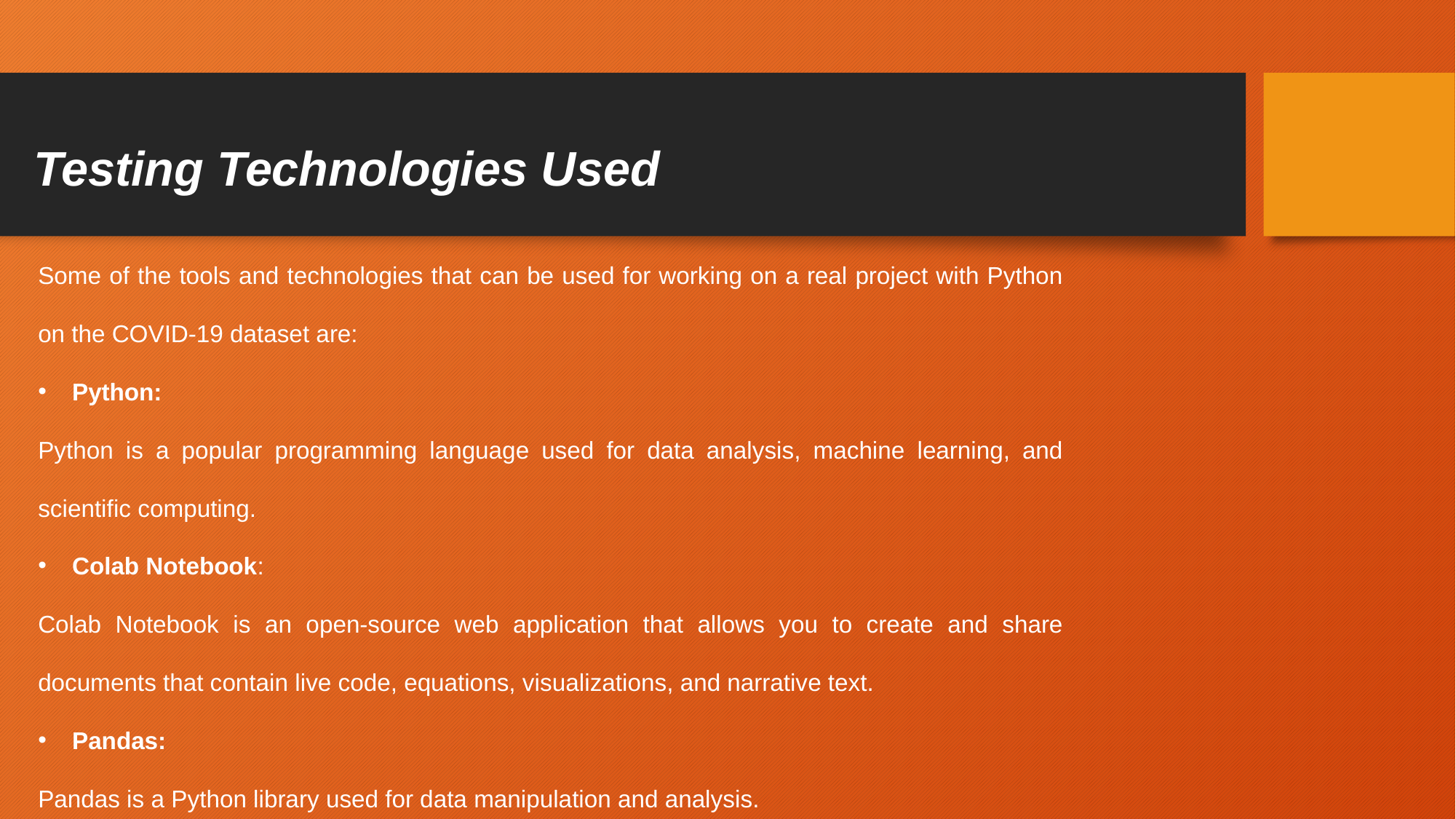

# Testing Technologies Used
Some of the tools and technologies that can be used for working on a real project with Python on the COVID-19 dataset are:
Python:
Python is a popular programming language used for data analysis, machine learning, and scientific computing.
Colab Notebook:
Colab Notebook is an open-source web application that allows you to create and share documents that contain live code, equations, visualizations, and narrative text.
Pandas:
Pandas is a Python library used for data manipulation and analysis.